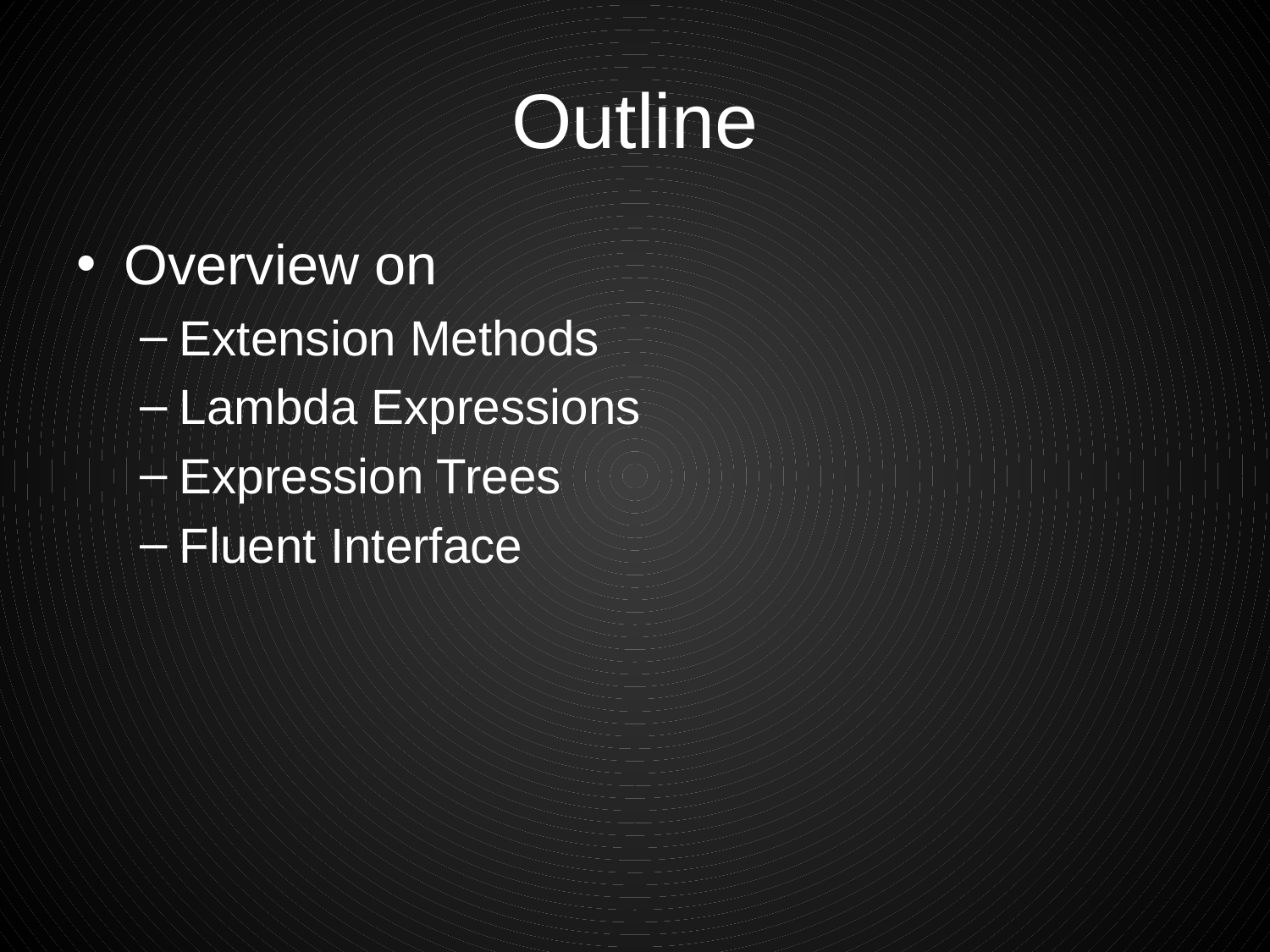

# Outline
Overview on
Extension Methods
Lambda Expressions
Expression Trees
Fluent Interface